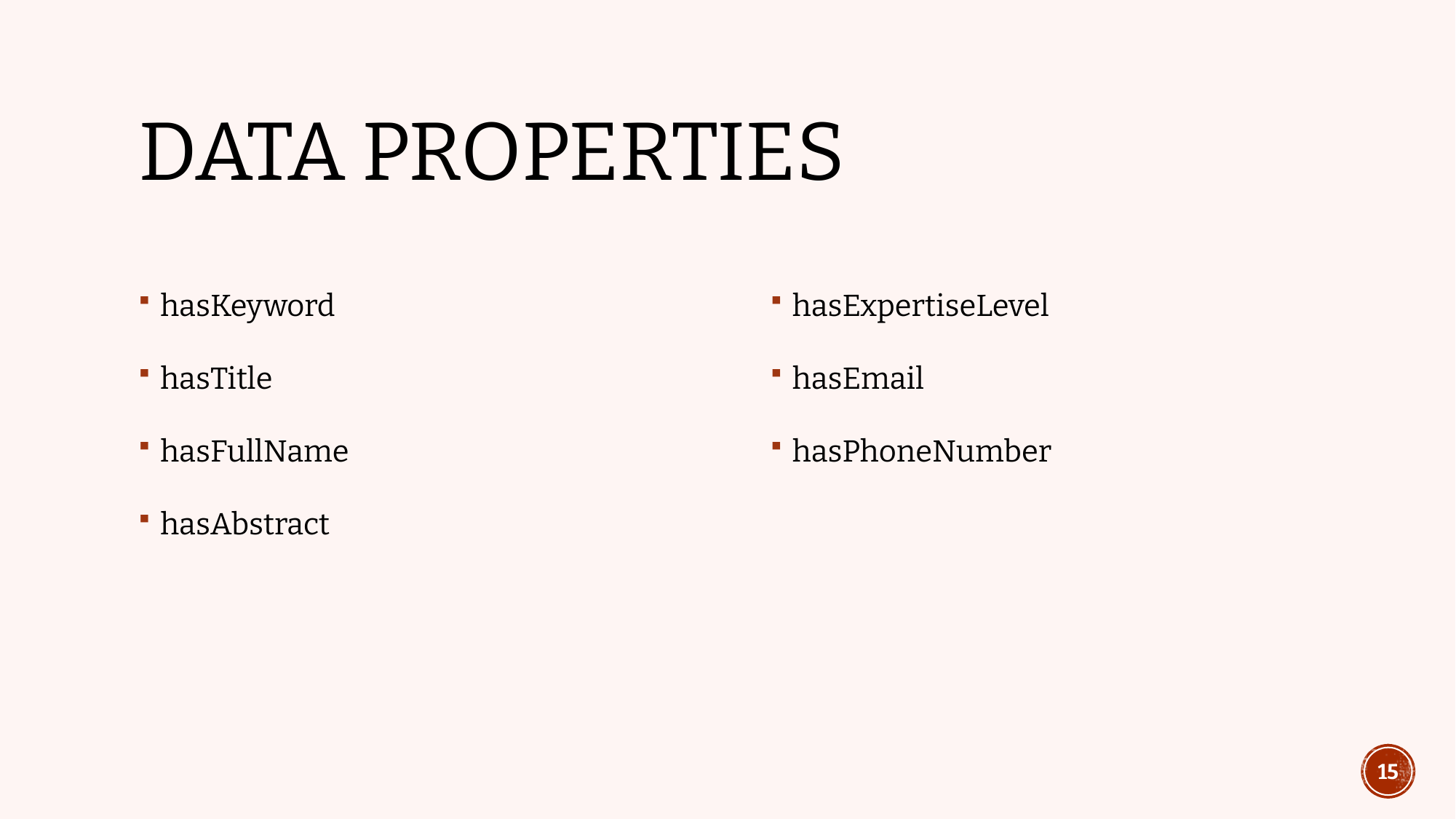

# Data Properties
hasKeyword
hasTitle
hasFullName
hasAbstract
hasExpertiseLevel
hasEmail
hasPhoneNumber
15